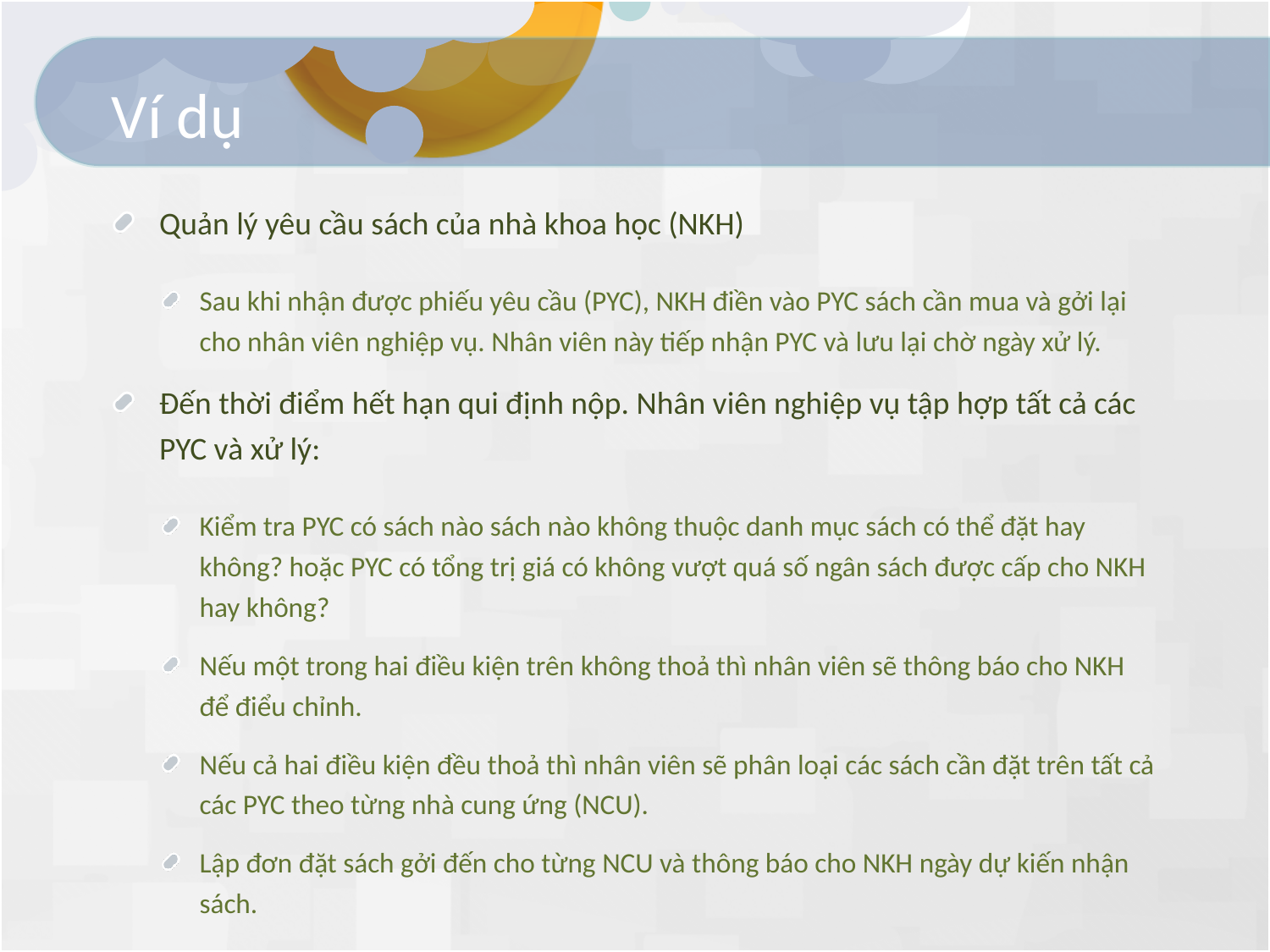

# Ví dụ
Quản lý yêu cầu sách của nhà khoa học (NKH)
Sau khi nhận được phiếu yêu cầu (PYC), NKH điền vào PYC sách cần mua và gởi lại cho nhân viên nghiệp vụ. Nhân viên này tiếp nhận PYC và lưu lại chờ ngày xử lý.
Đến thời điểm hết hạn qui định nộp. Nhân viên nghiệp vụ tập hợp tất cả các PYC và xử lý:
Kiểm tra PYC có sách nào sách nào không thuộc danh mục sách có thể đặt hay không? hoặc PYC có tổng trị giá có không vượt quá số ngân sách được cấp cho NKH hay không?
Nếu một trong hai điều kiện trên không thoả thì nhân viên sẽ thông báo cho NKH để điểu chỉnh.
Nếu cả hai điều kiện đều thoả thì nhân viên sẽ phân loại các sách cần đặt trên tất cả các PYC theo từng nhà cung ứng (NCU).
Lập đơn đặt sách gởi đến cho từng NCU và thông báo cho NKH ngày dự kiến nhận sách.